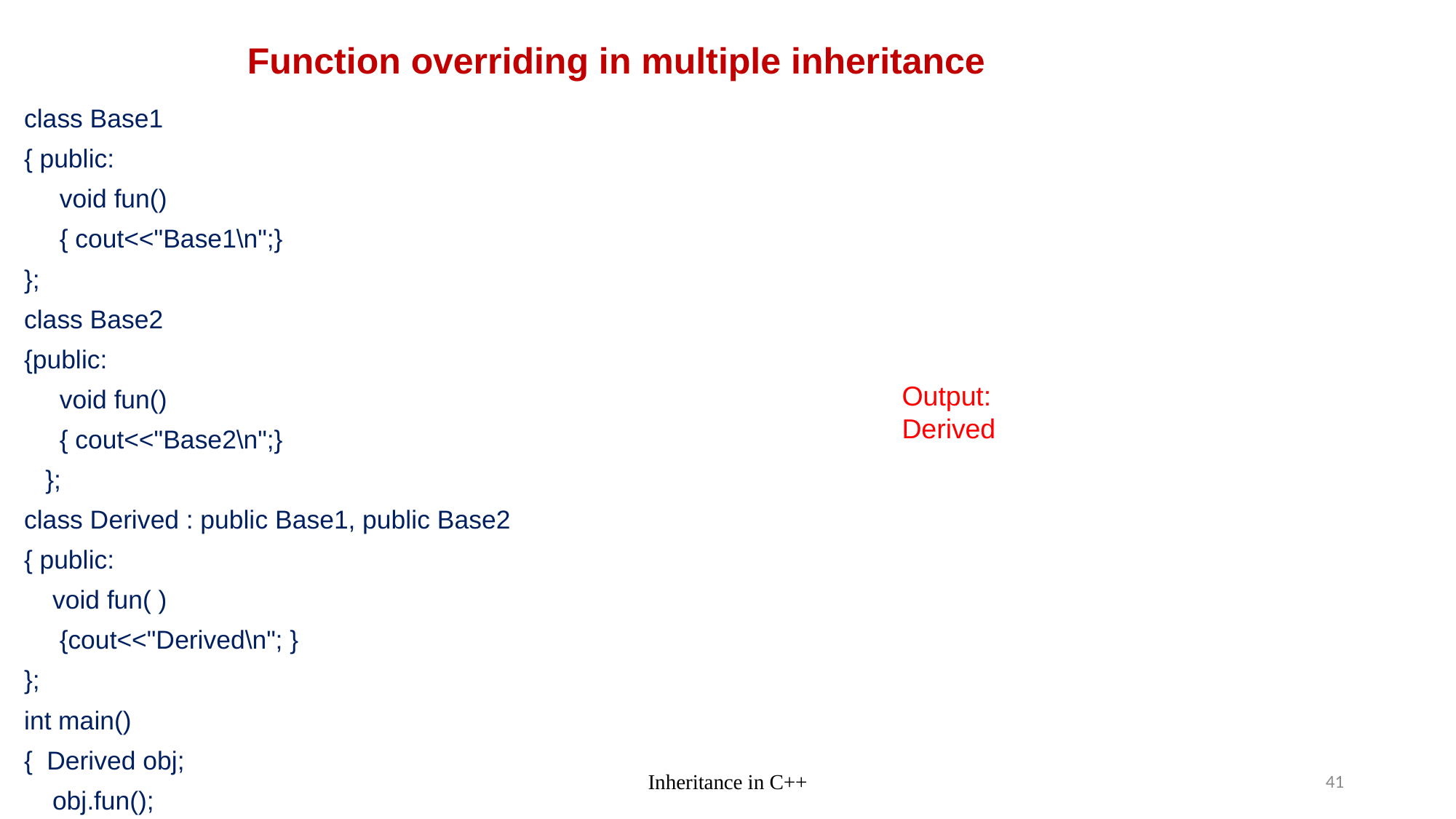

# Function overriding in multiple inheritance
class Base1
{ public:
     void fun()
     { cout<<"Base1\n";}
};
class Base2
{public:
     void fun()
     { cout<<"Base2\n";}
   };
class Derived : public Base1, public Base2
{ public:
    void fun( )
     {cout<<"Derived\n"; }
};
int main()
{  Derived obj;
    obj.fun();
}

Output:
Derived
Inheritance in C++
41